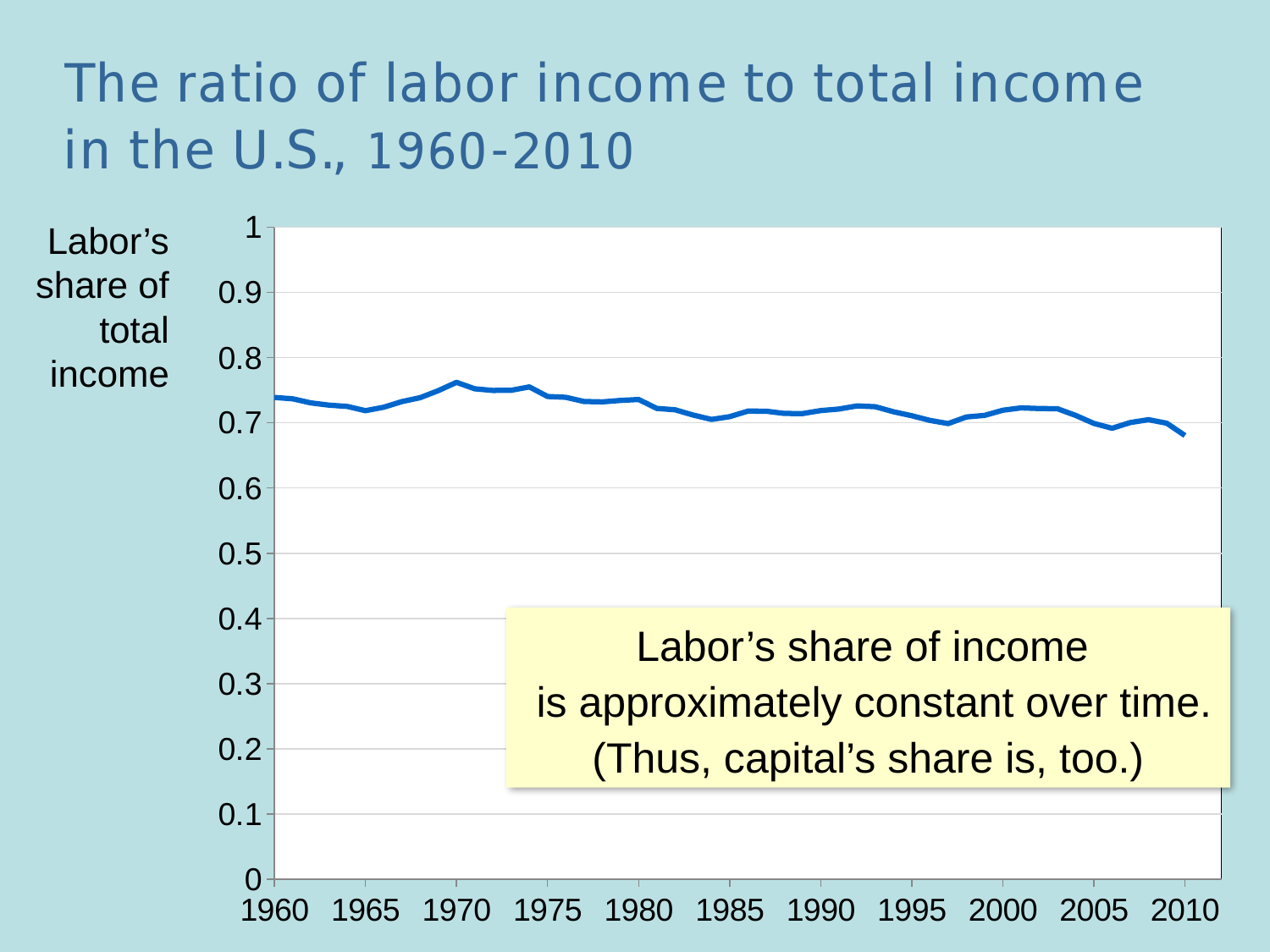

# The ratio of labor income to total income in the U.S., 1960-2010

### Chart

| Category | Ratio |
|---|---|
Labor’s share of total income
Labor’s share of income
 is approximately constant over time.
(Thus, capital’s share is, too.)